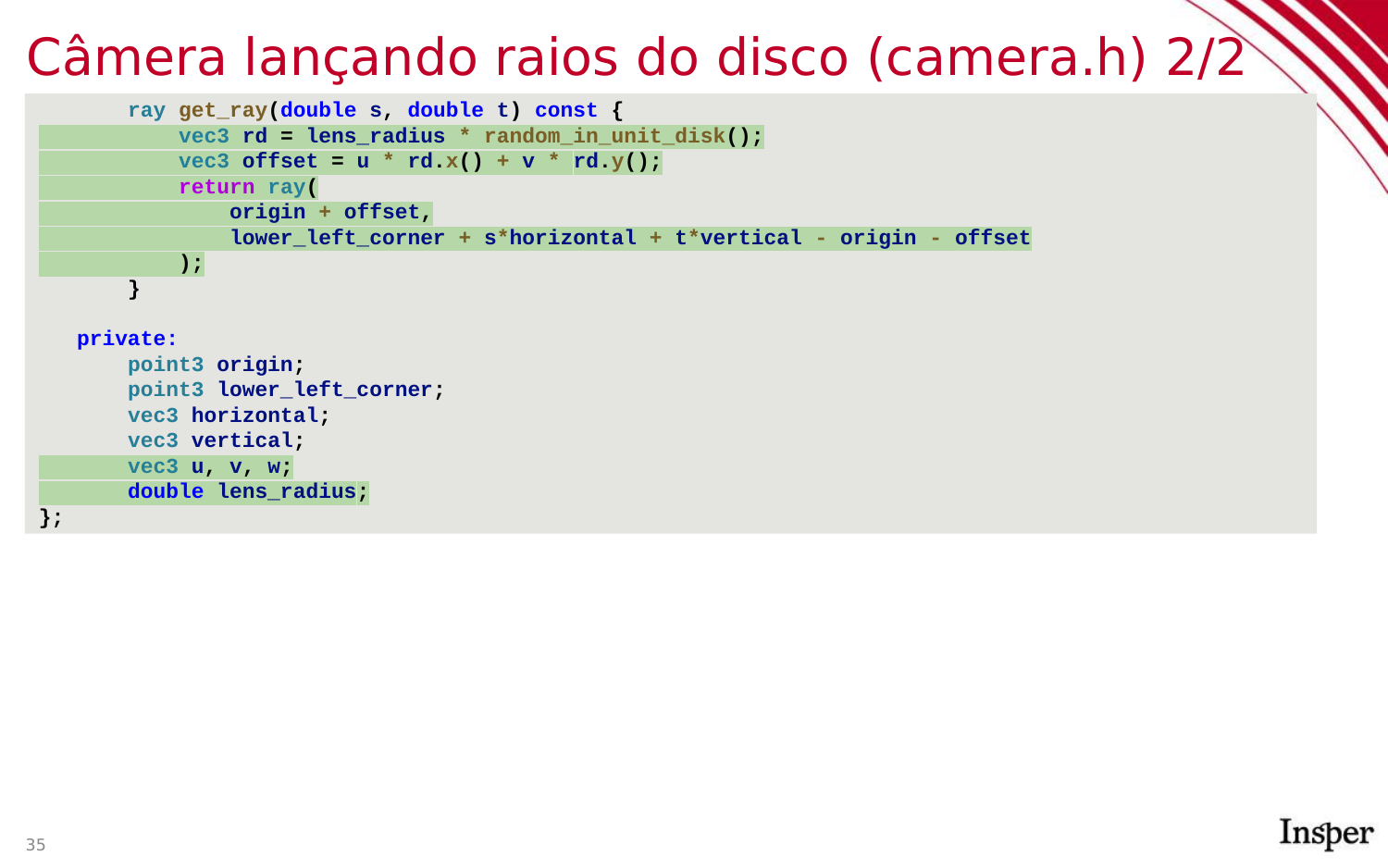

# Câmera lançando raios do disco (camera.h) 2/2
       ray get_ray(double s, double t) const {
           vec3 rd = lens_radius * random_in_unit_disk();
           vec3 offset = u * rd.x() + v * rd.y();
           return ray(
               origin + offset,
               lower_left_corner + s*horizontal + t*vertical - origin - offset
           );
       }

   private:
       point3 origin;
       point3 lower_left_corner;
       vec3 horizontal;
       vec3 vertical;
       vec3 u, v, w;
       double lens_radius;
};
35